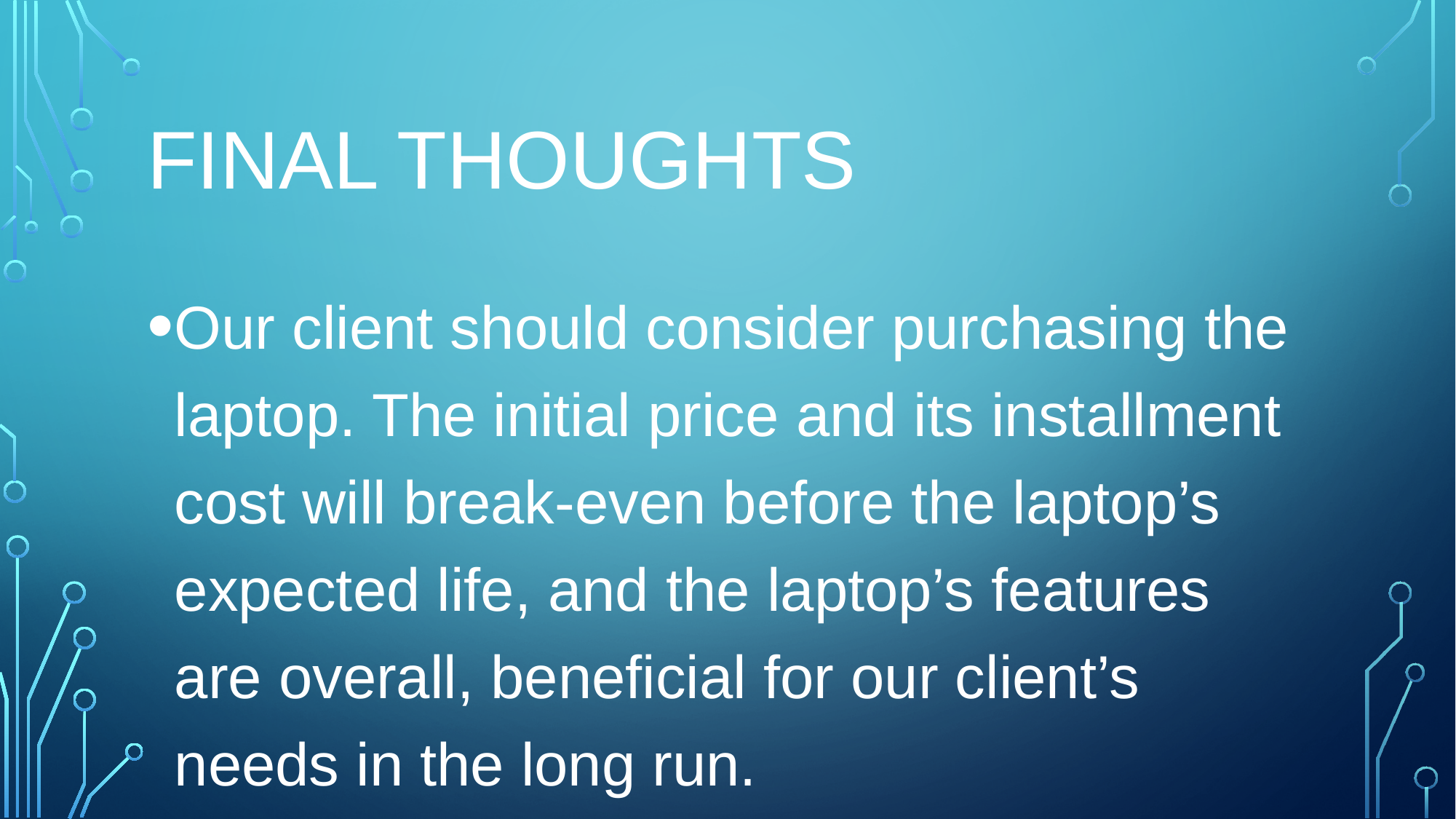

# Final thoughts
Our client should consider purchasing the laptop. The initial price and its installment cost will break-even before the laptop’s expected life, and the laptop’s features are overall, beneficial for our client’s needs in the long run.